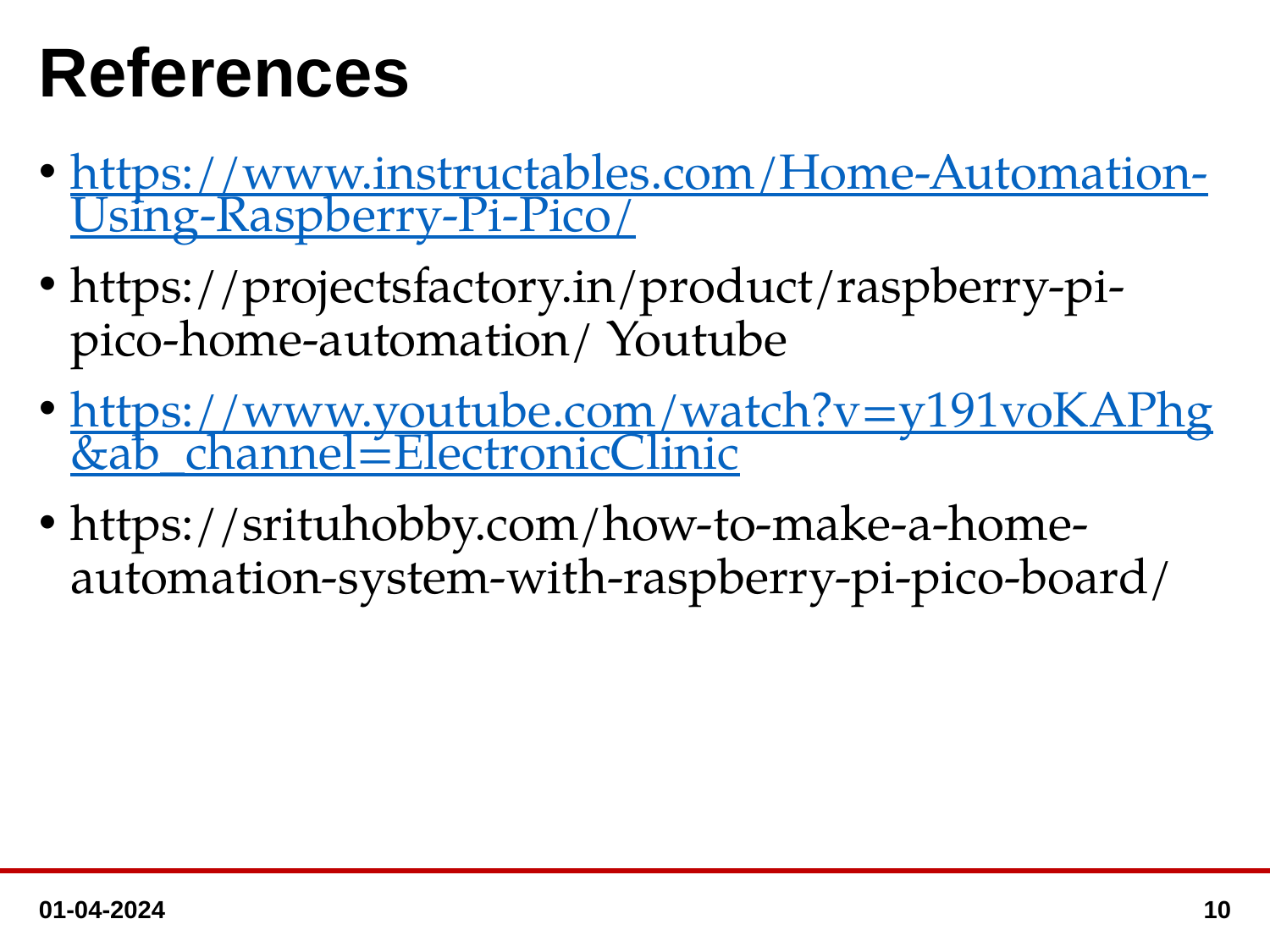

# References
https://www.instructables.com/Home-Automation-Using-Raspberry-Pi-Pico/
https://projectsfactory.in/product/raspberry-pi-pico-home-automation/ Youtube
https://www.youtube.com/watch?v=y191voKAPhg&ab_channel=ElectronicClinic
https://srituhobby.com/how-to-make-a-home-automation-system-with-raspberry-pi-pico-board/
01-04-2024
10